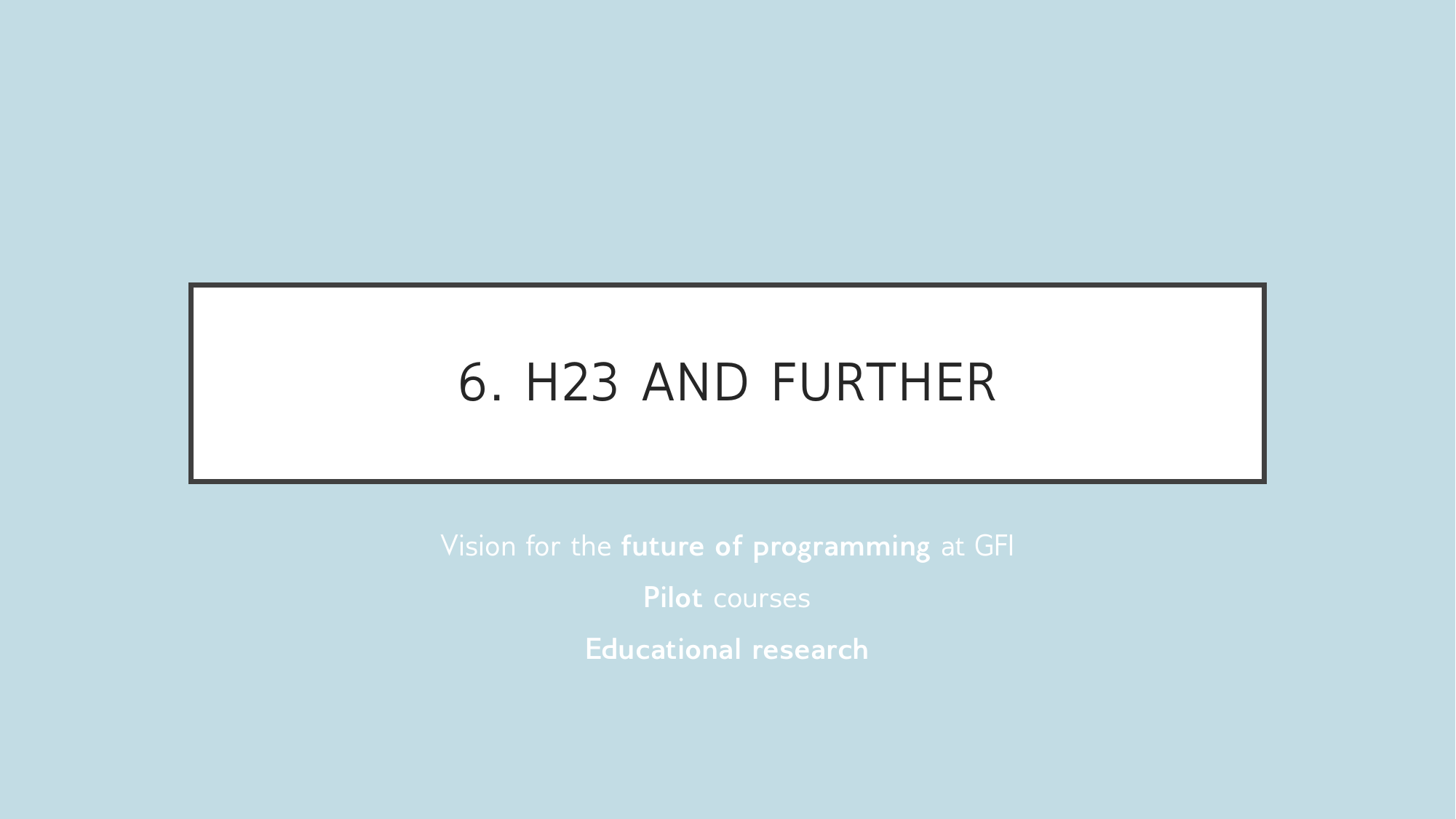

# 6. H23 and further
Vision for the future of programming at GFI
Pilot courses
Educational research